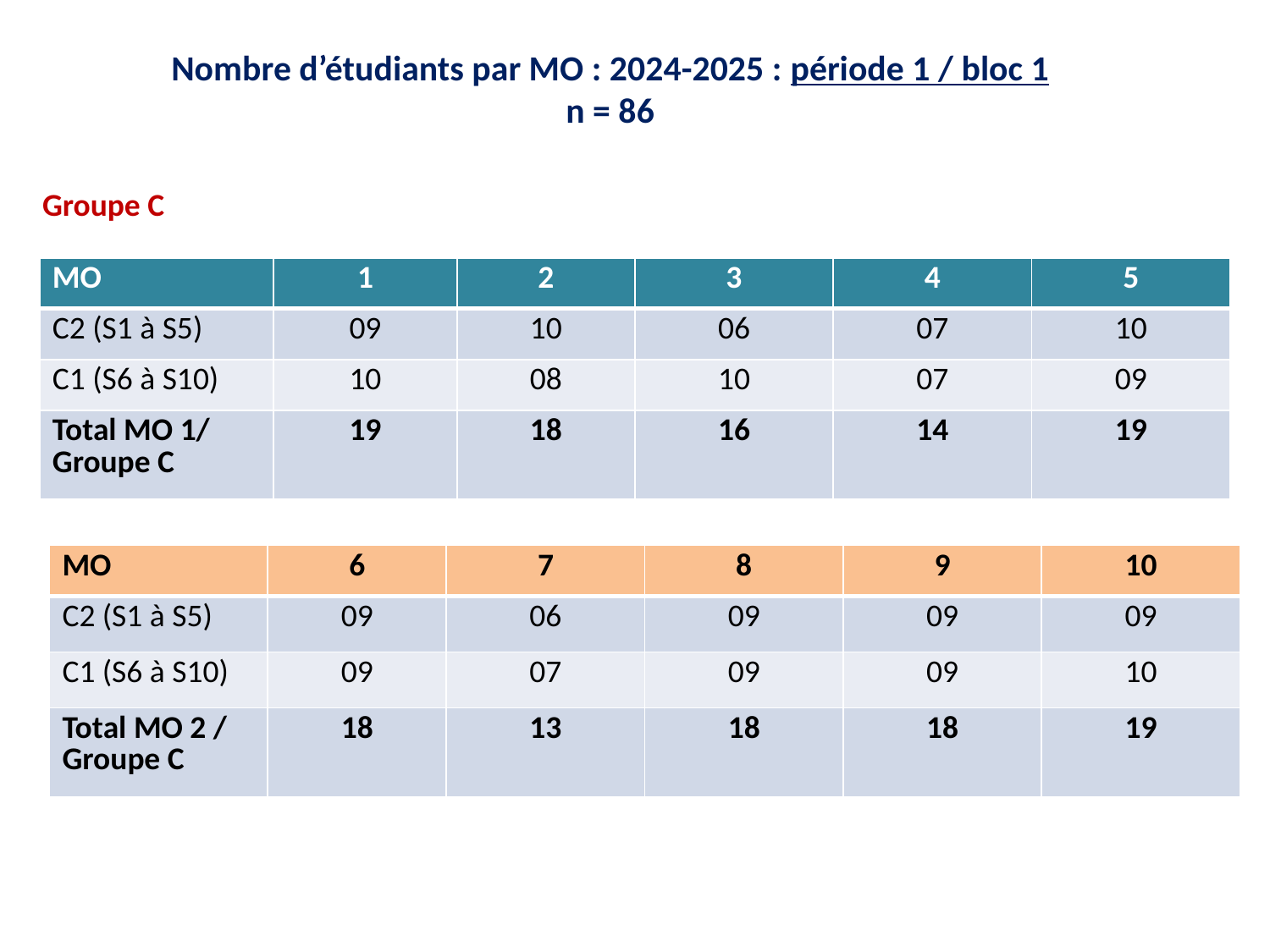

Nombre d’étudiants par MO : 2024-2025 : période 1 / bloc 1
n = 86
Groupe C
| MO | 1 | 2 | 3 | 4 | 5 |
| --- | --- | --- | --- | --- | --- |
| C2 (S1 à S5) | 09 | 10 | 06 | 07 | 10 |
| C1 (S6 à S10) | 10 | 08 | 10 | 07 | 09 |
| Total MO 1/ Groupe C | 19 | 18 | 16 | 14 | 19 |
| MO | 6 | 7 | 8 | 9 | 10 |
| --- | --- | --- | --- | --- | --- |
| C2 (S1 à S5) | 09 | 06 | 09 | 09 | 09 |
| C1 (S6 à S10) | 09 | 07 | 09 | 09 | 10 |
| Total MO 2 / Groupe C | 18 | 13 | 18 | 18 | 19 |